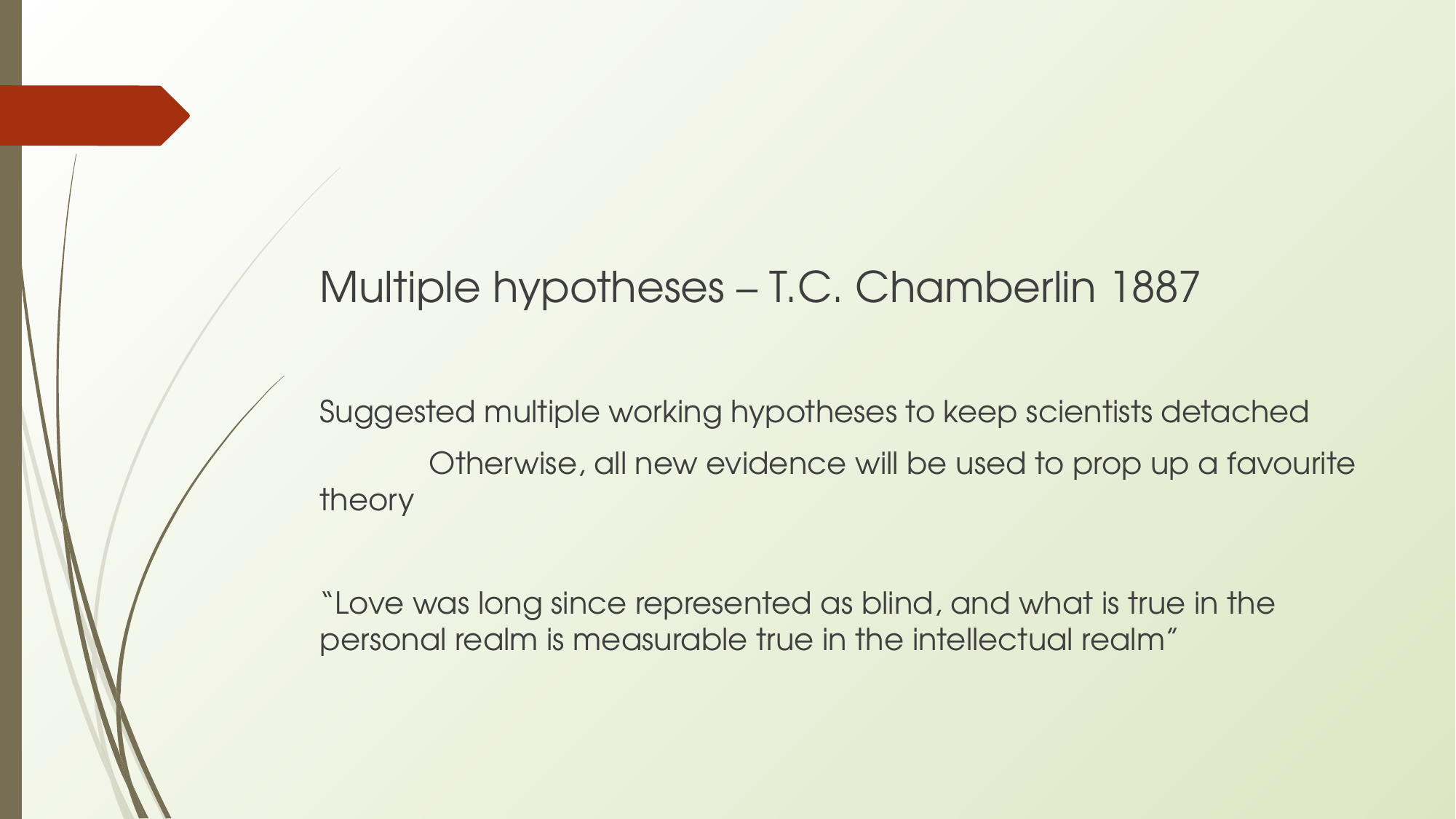

Multiple hypotheses – T.C. Chamberlin 1887

Suggested multiple working hypotheses to keep scientists detached
	Otherwise, all new evidence will be used to prop up a favourite theory

“Love was long since represented as blind, and what is true in the personal realm is measurable true in the intellectual realm”